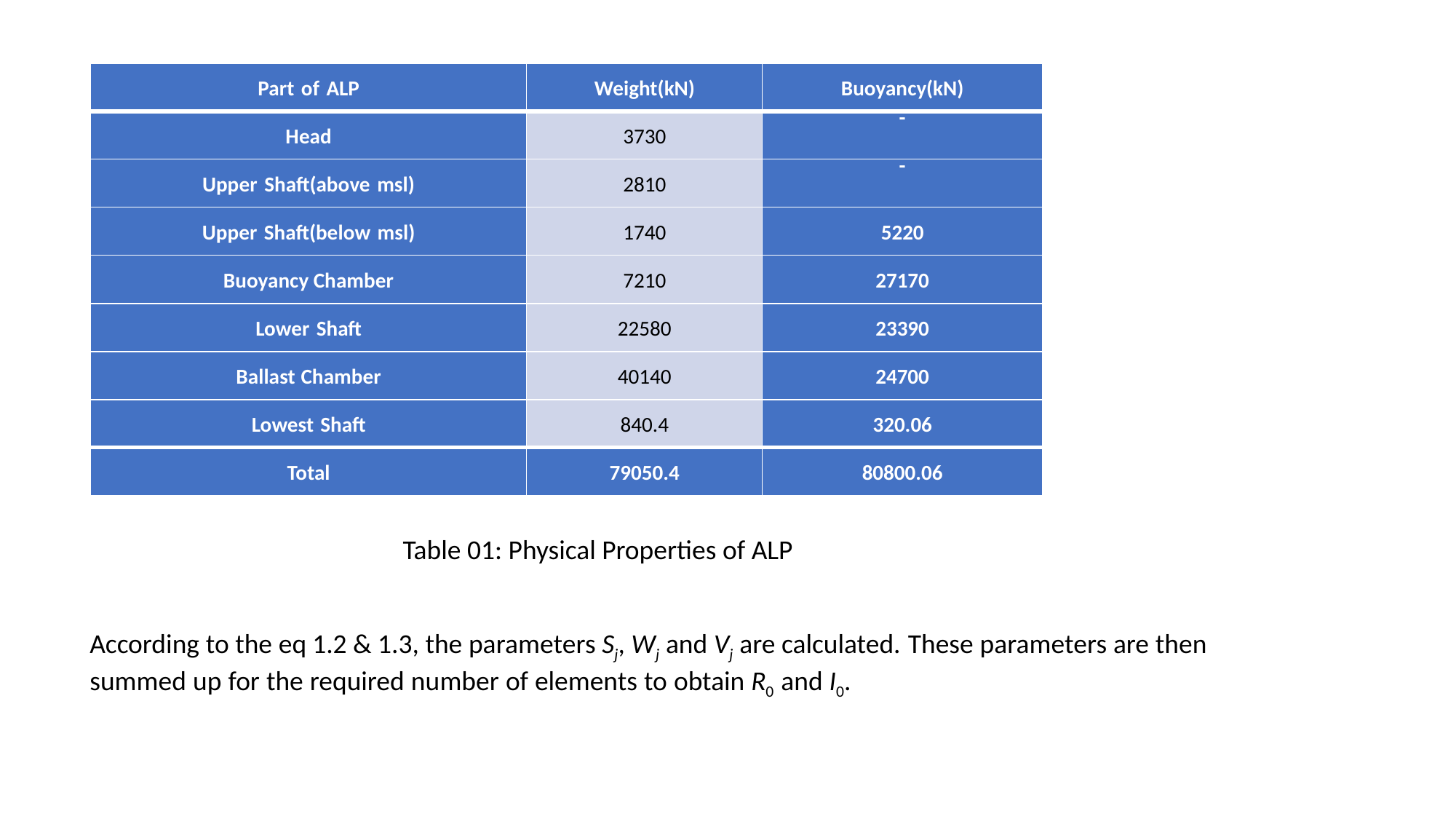

| Part of ALP | Weight(kN) | Buoyancy(kN) |
| --- | --- | --- |
| Head | 3730 | - |
| Upper Shaft(above msl) | 2810 | - |
| Upper Shaft(below msl) | 1740 | 5220 |
| Buoyancy Chamber | 7210 | 27170 |
| Lower Shaft | 22580 | 23390 |
| Ballast Chamber | 40140 | 24700 |
| Lowest Shaft | 840.4 | 320.06 |
| Total | 79050.4 | 80800.06 |
Table 01: Physical Properties of ALP
According to the eq 1.2 & 1.3, the parameters Sj, Wj and Vj are calculated. These parameters are then summed up for the required number of elements to obtain R0 and I0.